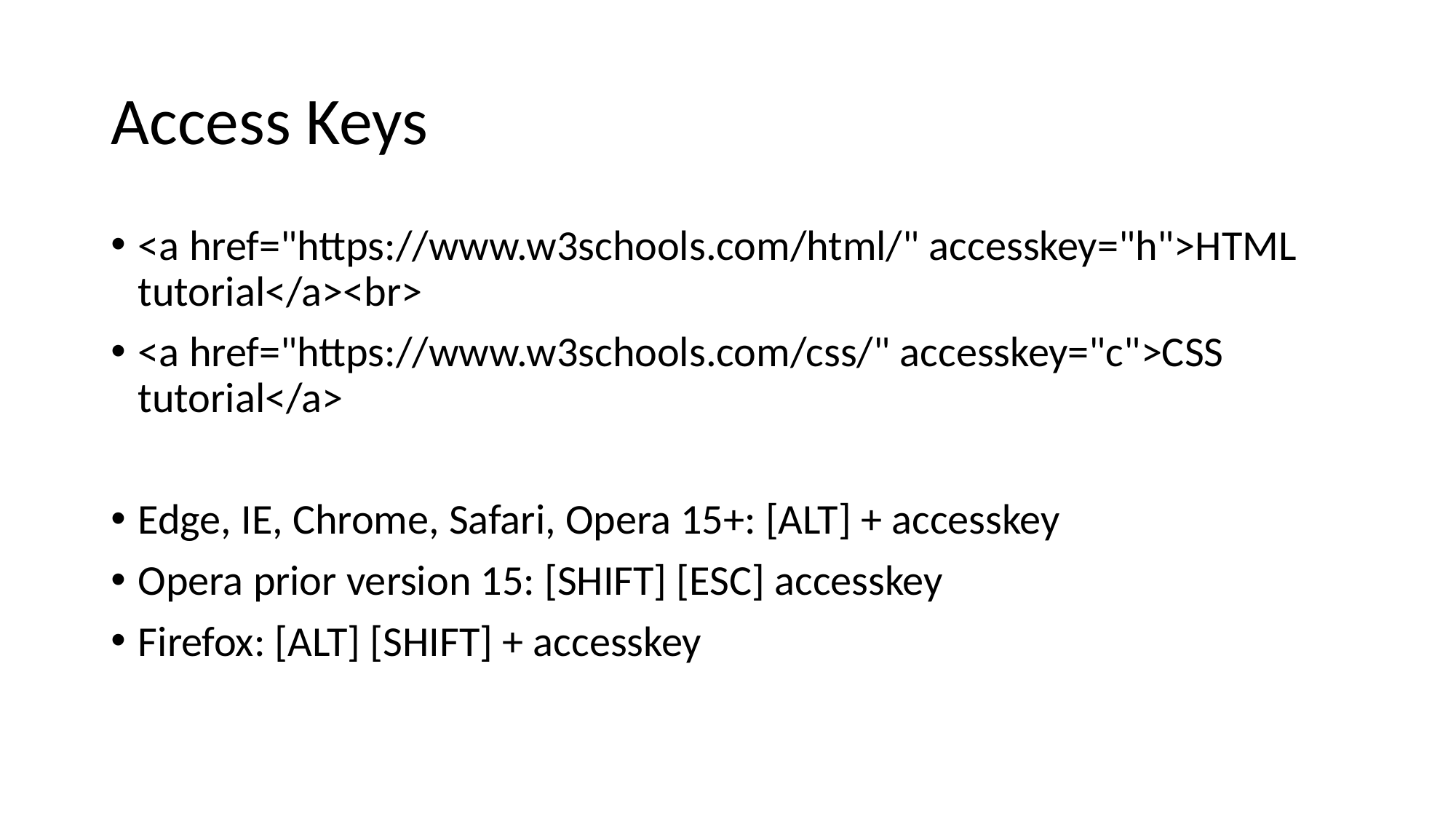

# Access Keys
<a href="https://www.w3schools.com/html/" accesskey="h">HTML tutorial</a><br>
<a href="https://www.w3schools.com/css/" accesskey="c">CSS tutorial</a>

Edge, IE, Chrome, Safari, Opera 15+: [ALT] + accesskey
Opera prior version 15: [SHIFT] [ESC] accesskey
Firefox: [ALT] [SHIFT] + accesskey